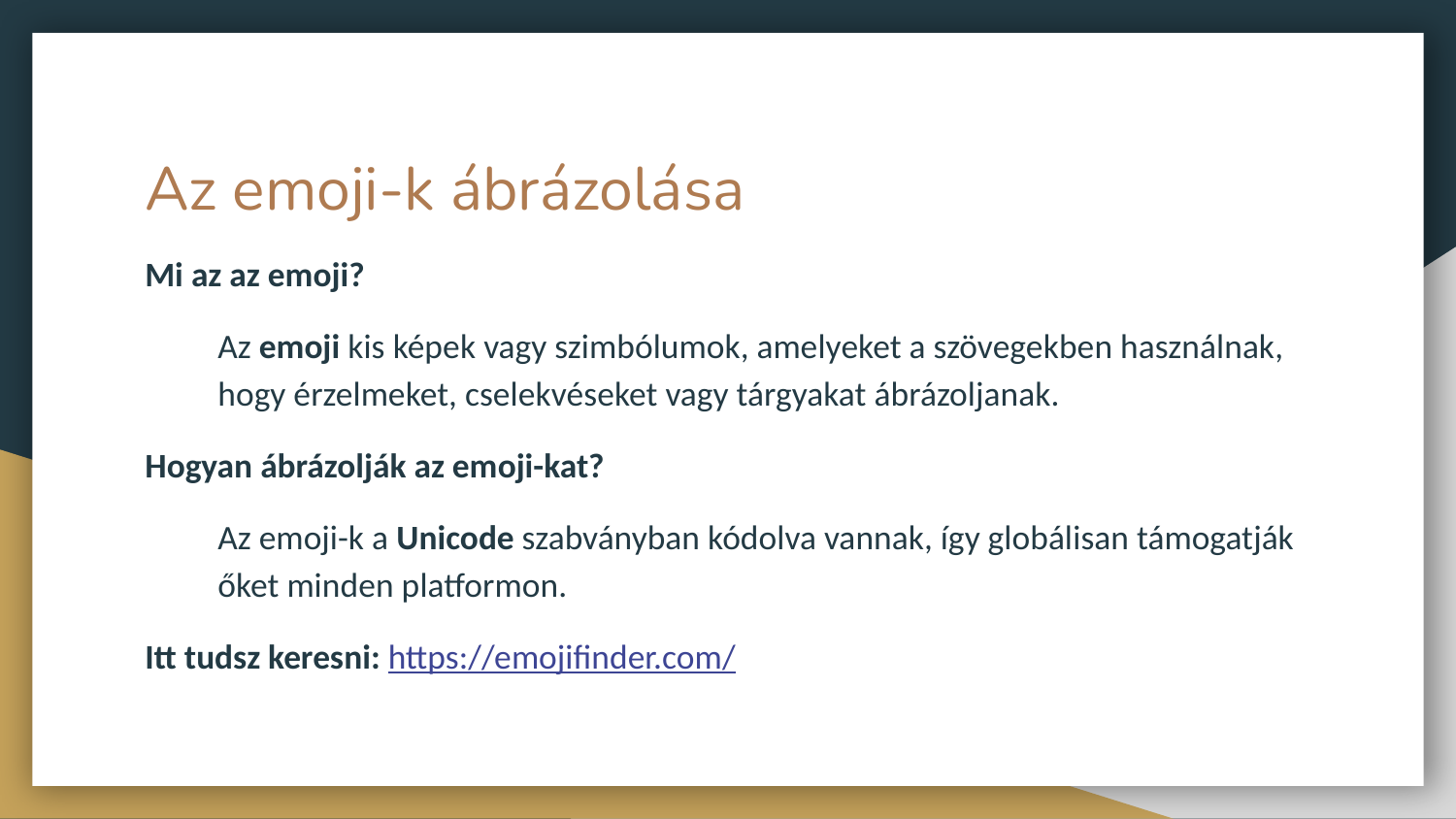

# Az emoji-k ábrázolása
Mi az az emoji?
Az emoji kis képek vagy szimbólumok, amelyeket a szövegekben használnak, hogy érzelmeket, cselekvéseket vagy tárgyakat ábrázoljanak.
Hogyan ábrázolják az emoji-kat?
Az emoji-k a Unicode szabványban kódolva vannak, így globálisan támogatják őket minden platformon.
Itt tudsz keresni: https://emojifinder.com/